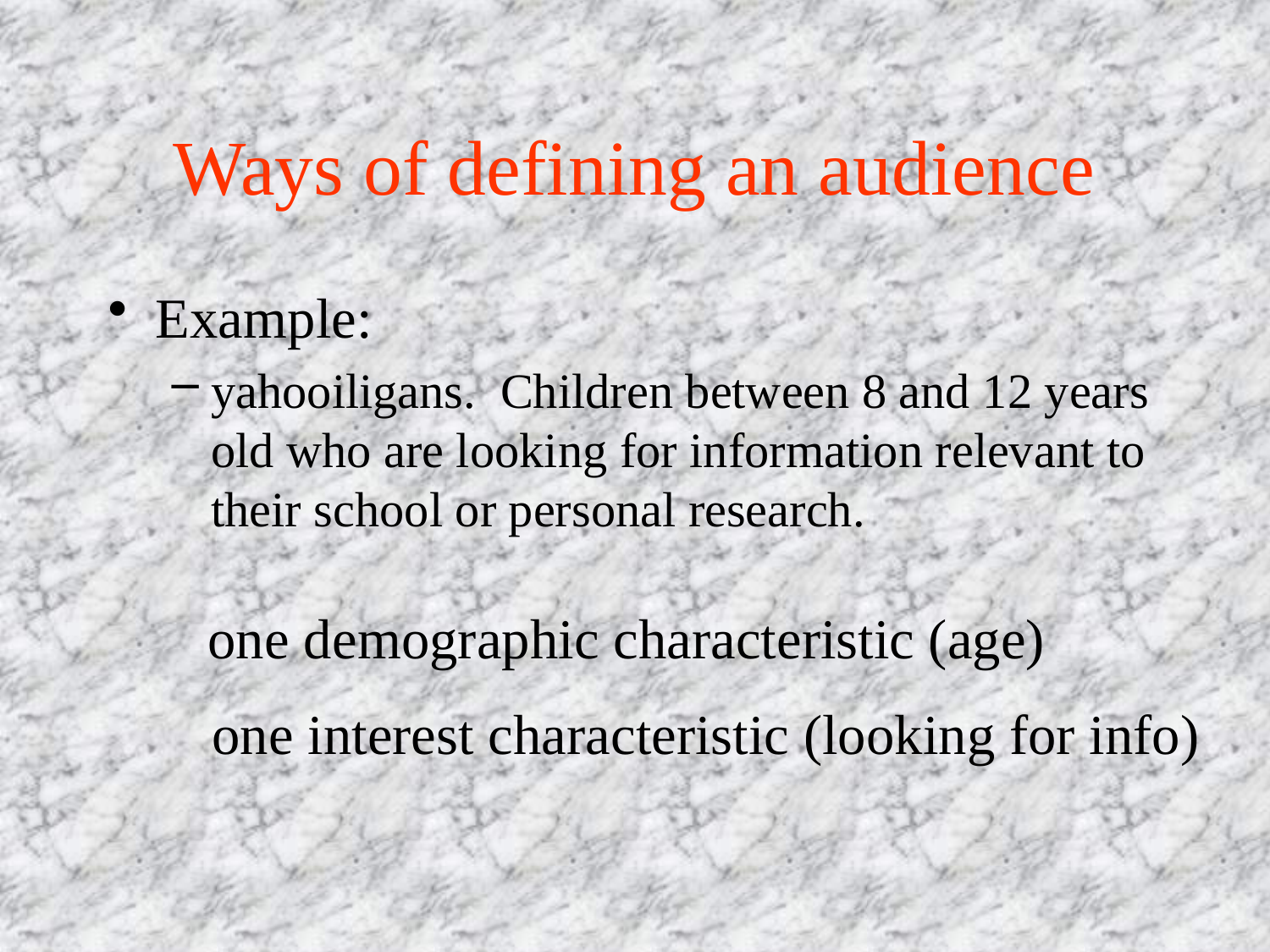

# Ways of defining an audience
Example:
yahooiligans.  Children between 8 and 12 years old who are looking for information relevant to their school or personal research.

one demographic characteristic (age)
one interest characteristic (looking for info)